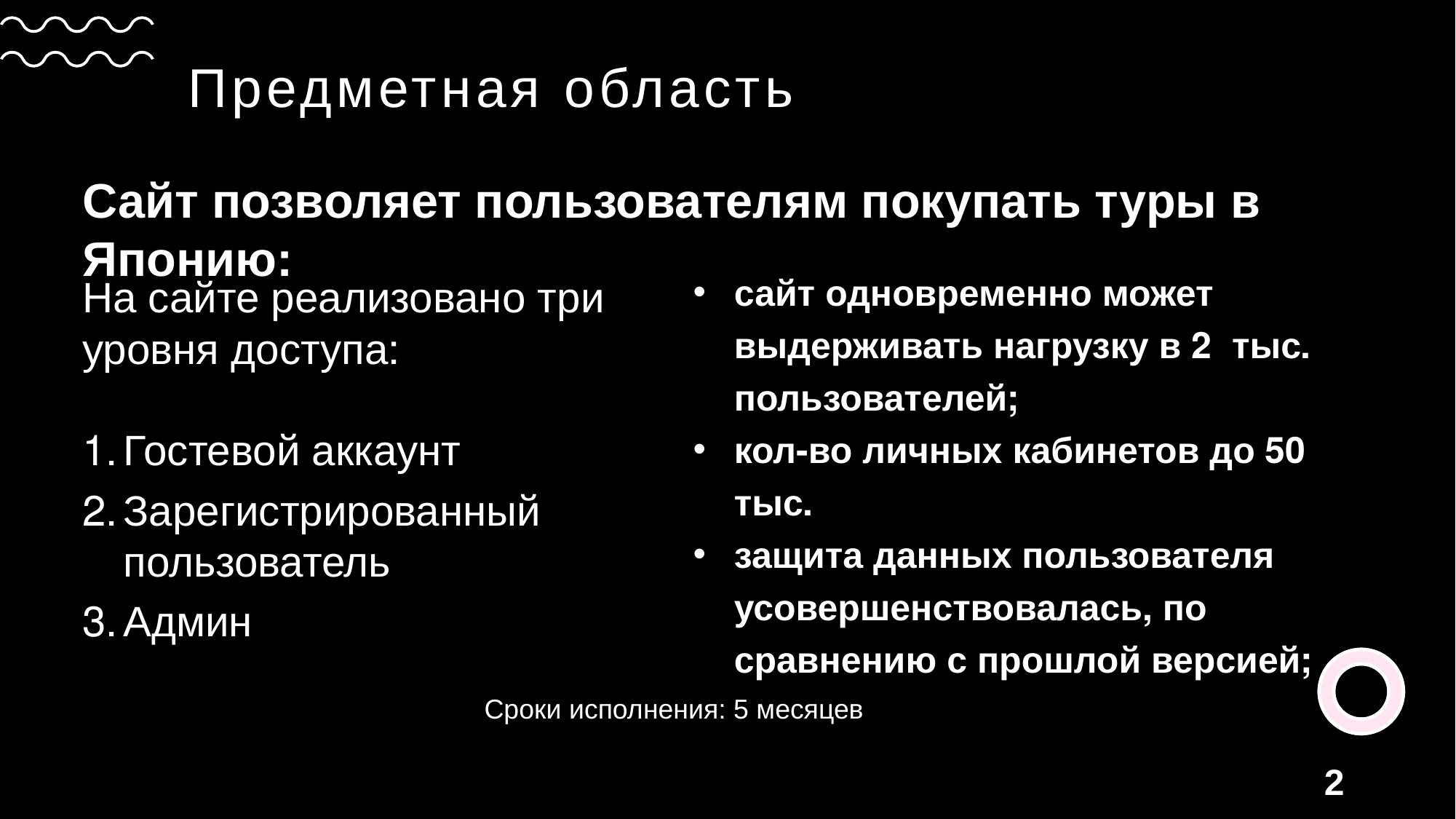

# Предметная область
Сайт позволяет пользователям покупать туры в Японию:
сайт одновременно может выдерживать нагрузку в 2  тыс. пользователей;
кол-во личных кабинетов до 50 тыс.
защита данных пользователя усовершенствовалась, по сравнению с прошлой версией;
На сайте реализовано три уровня доступа:

Гостевой аккаунт
Зарегистрированный пользователь
Админ
Сроки исполнения: 5 месяцев
2